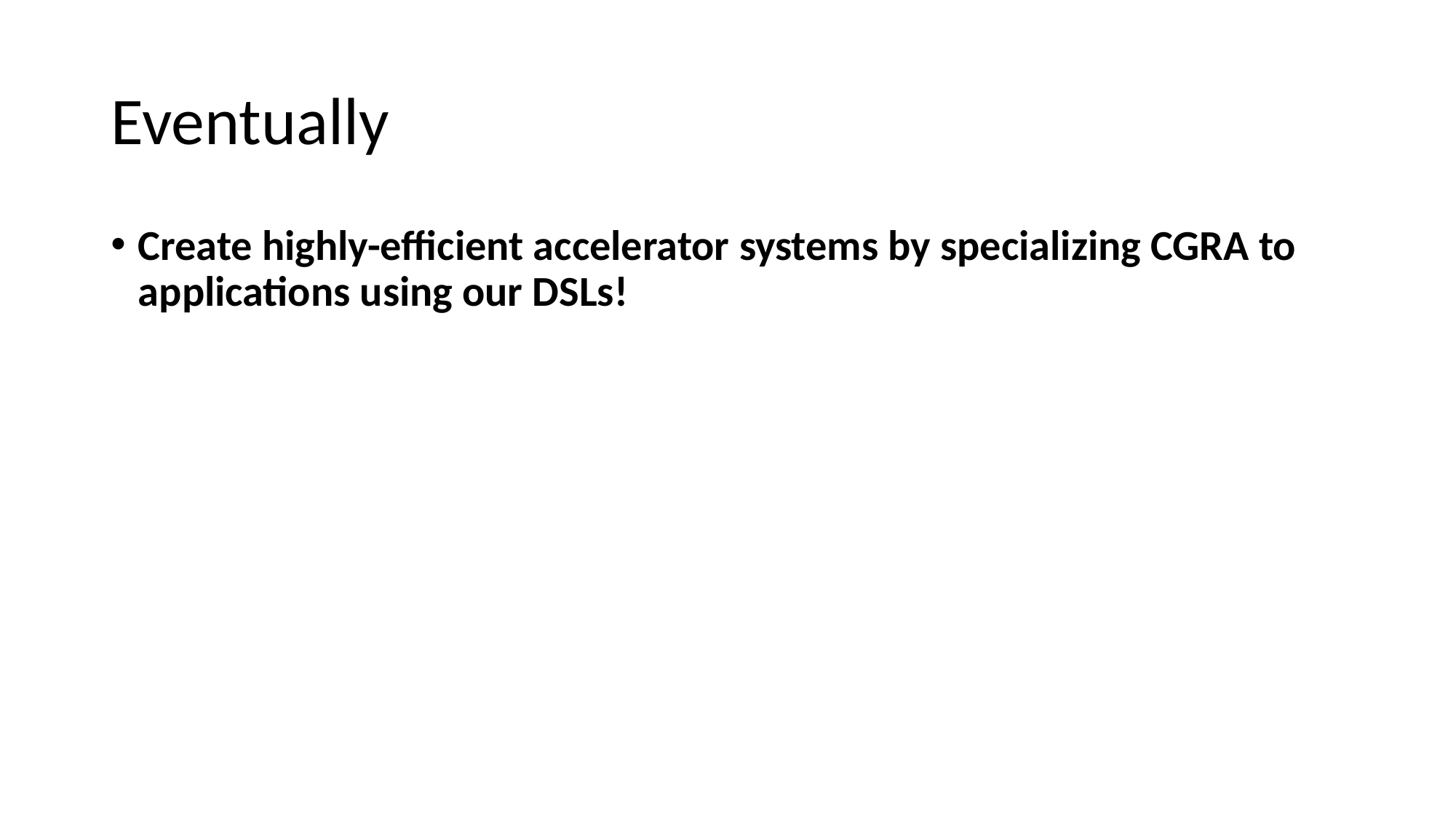

# Eventually
Create highly-efficient accelerator systems by specializing CGRA to applications using our DSLs!